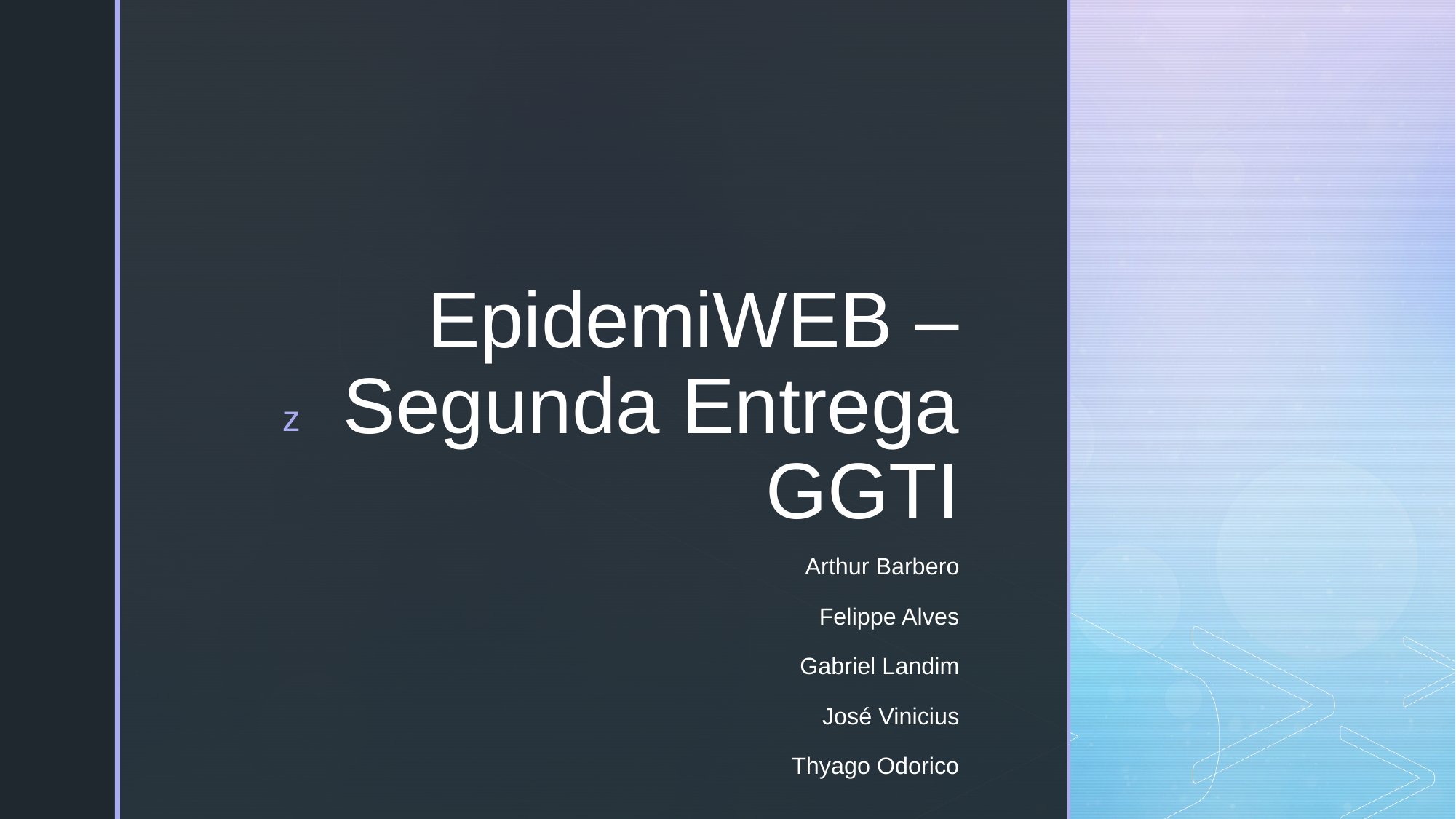

# EpidemiWEB – Segunda Entrega GGTI
Arthur Barbero
Felippe Alves
Gabriel Landim
José Vinicius
Thyago Odorico